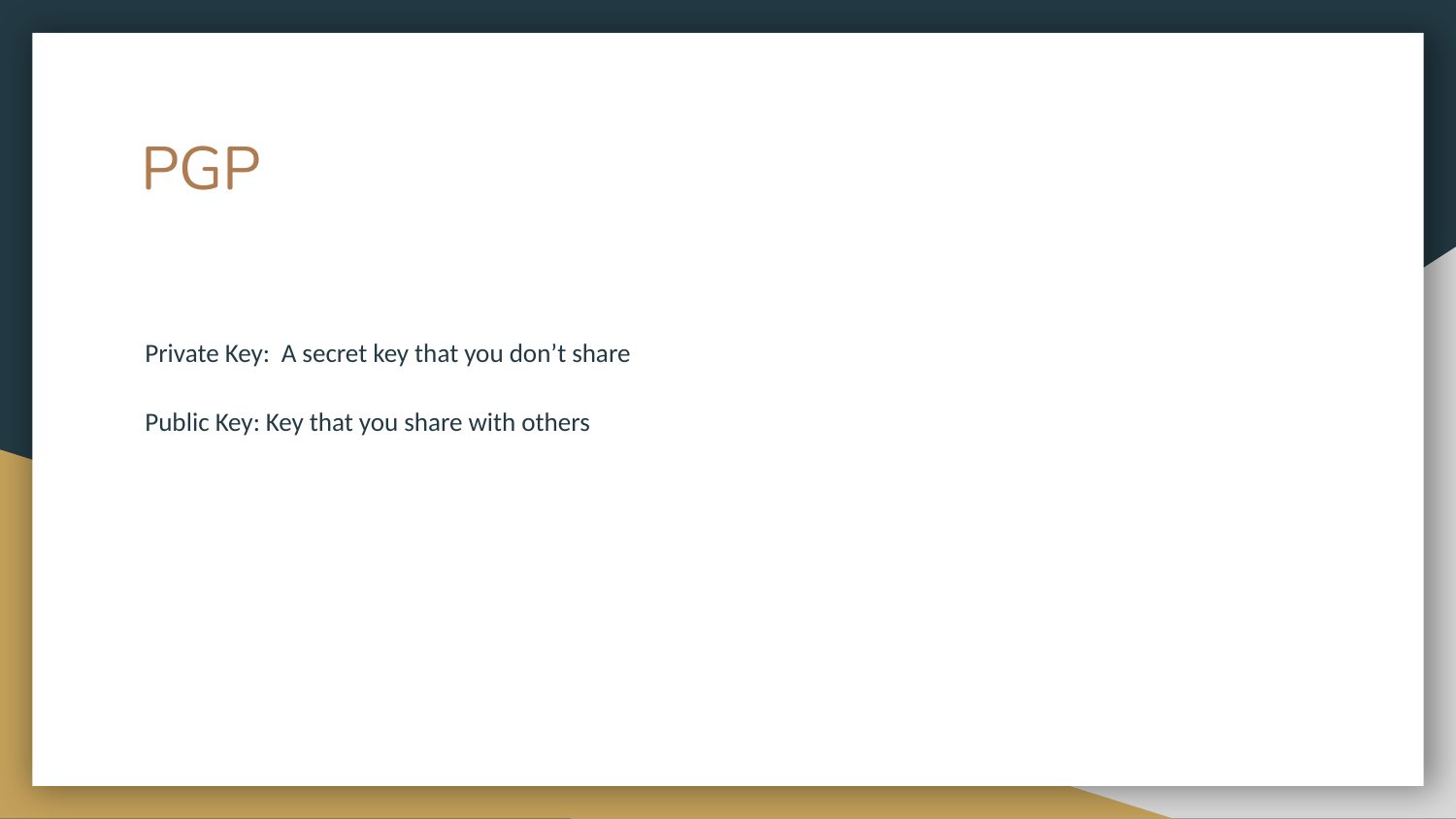

# PGP
Private Key:  A secret key that you don’t share
Public Key: Key that you share with others